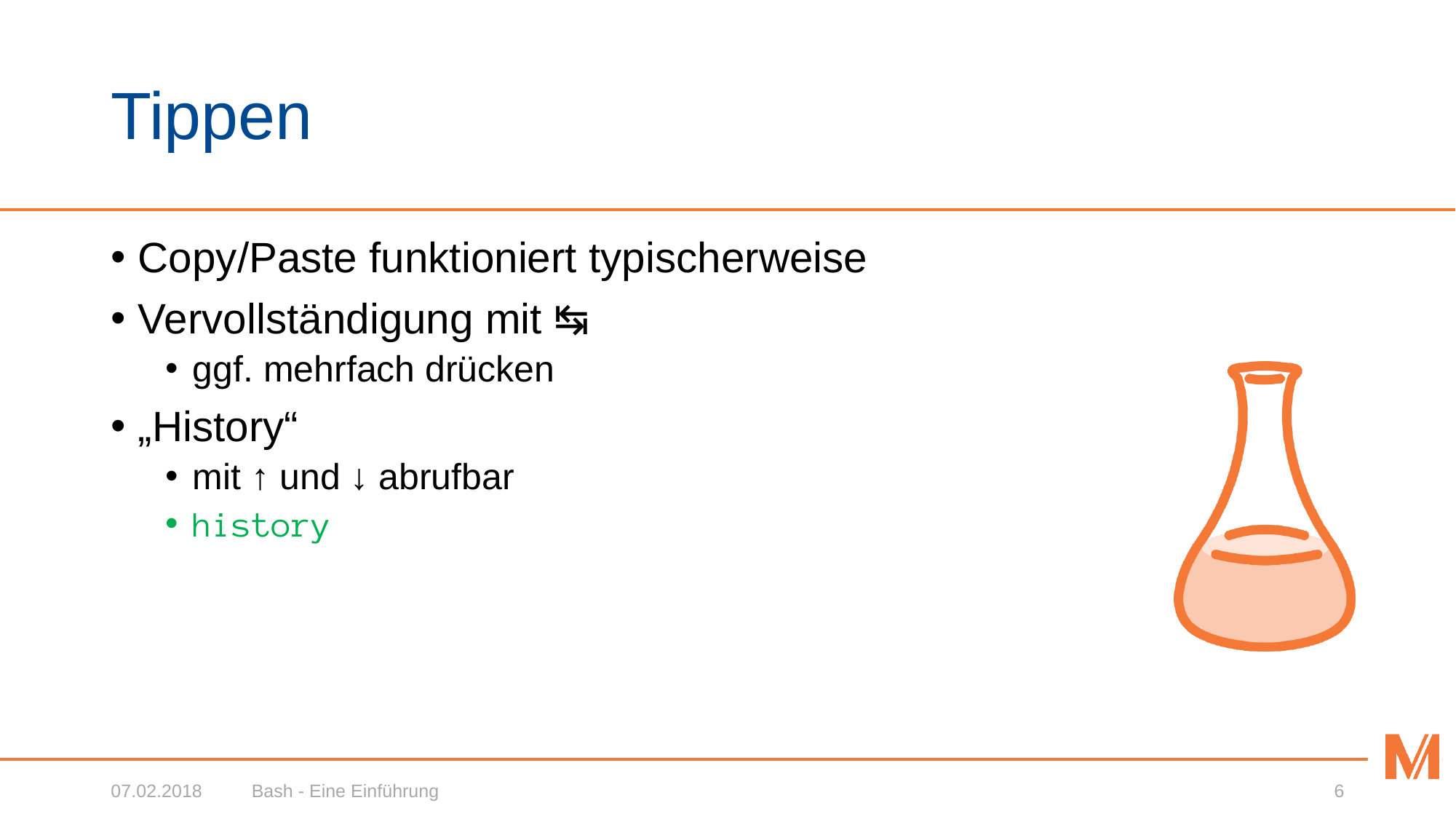

# Tippen
Copy/Paste funktioniert typischerweise
Vervollständigung mit ↹
ggf. mehrfach drücken
„History“
mit ↑ und ↓ abrufbar
history
07.02.2018
Bash - Eine Einführung
6